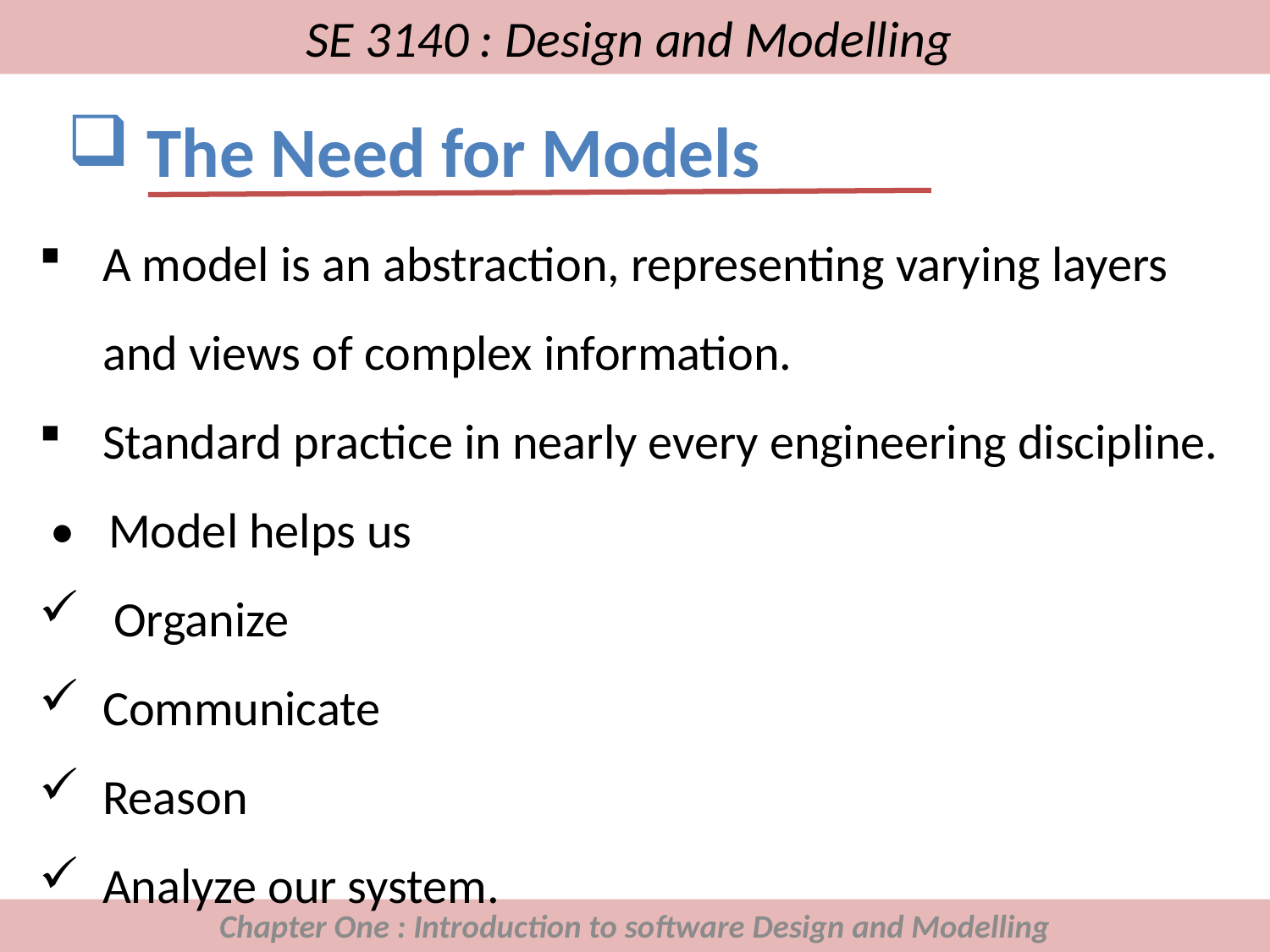

# SE 3140 : Design and Modelling
The Need for Models
A model is an abstraction, representing varying layers and views of complex information.
Standard practice in nearly every engineering discipline.
 •   Model helps us
 Organize
Communicate
Reason
Analyze our system.

Chapter One : Introduction to software Design and Modelling